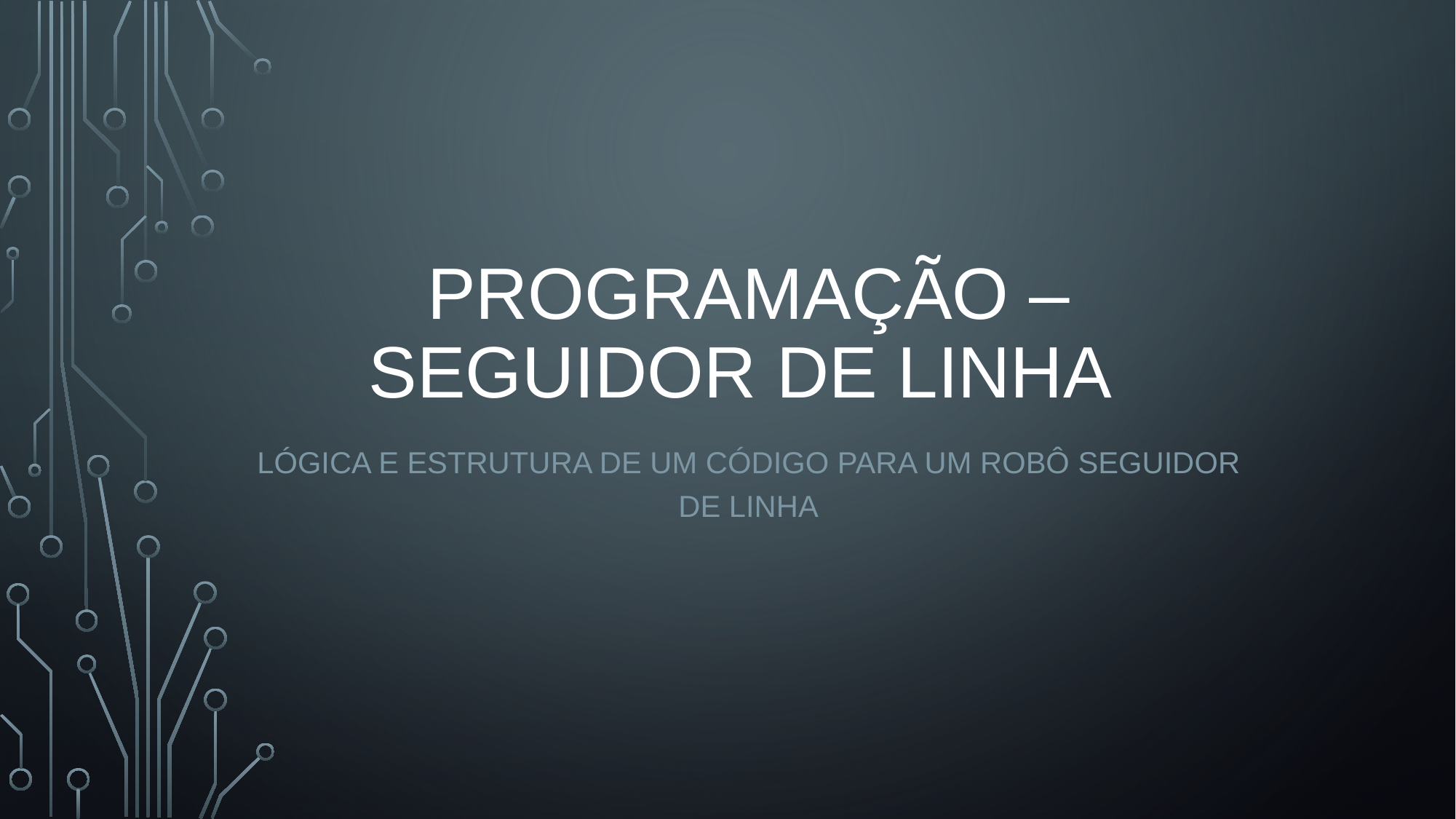

# Programação – Seguidor de linha
Lógica e estrutura de um código para um robô seguidor de linha